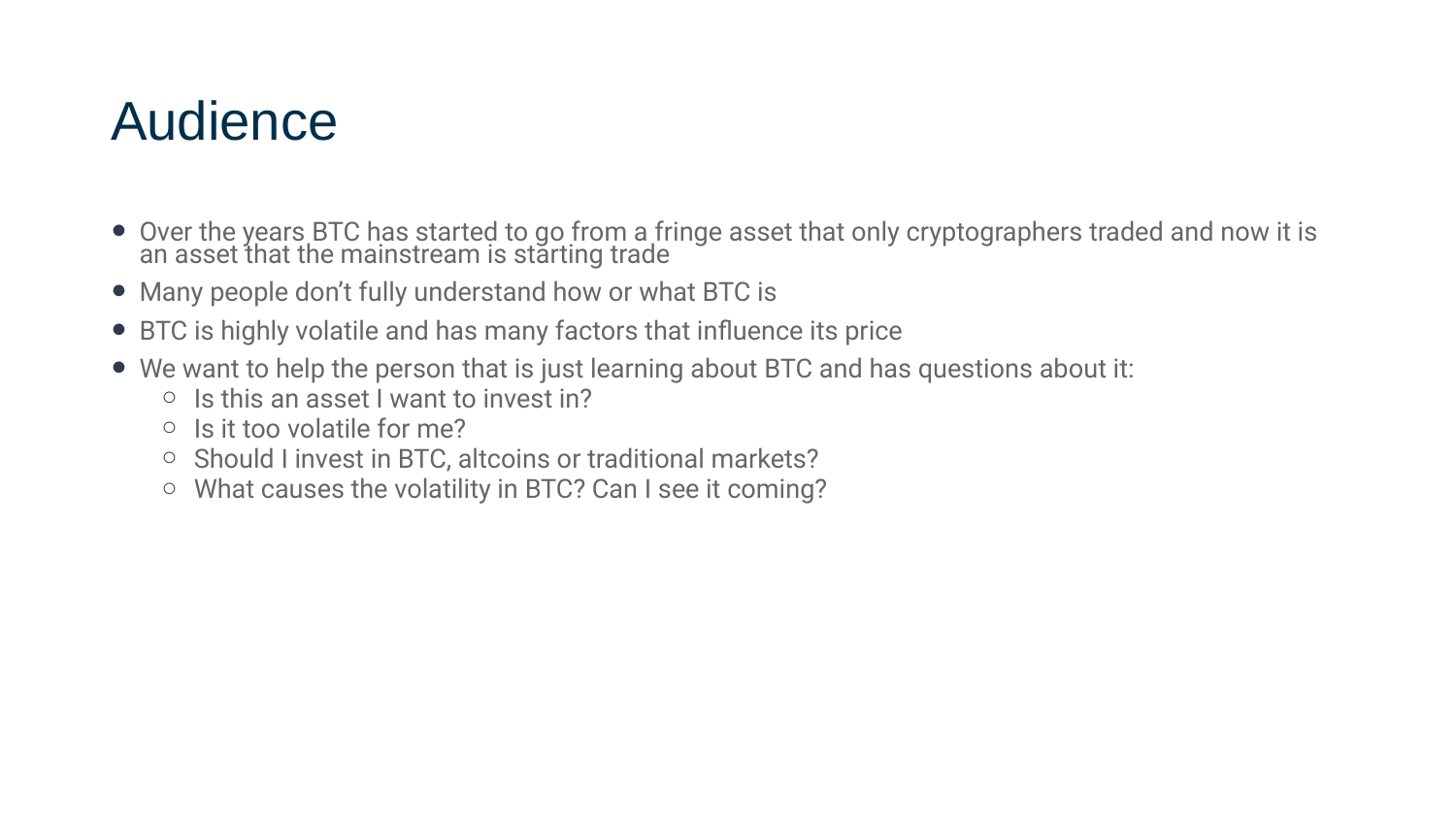

# Audience
Over the years BTC has started to go from a fringe asset that only cryptographers traded and now it is an asset that the mainstream is starting trade
Many people don’t fully understand how or what BTC is
BTC is highly volatile and has many factors that influence its price
We want to help the person that is just learning about BTC and has questions about it:
Is this an asset I want to invest in?
Is it too volatile for me?
Should I invest in BTC, altcoins or traditional markets?
What causes the volatility in BTC? Can I see it coming?